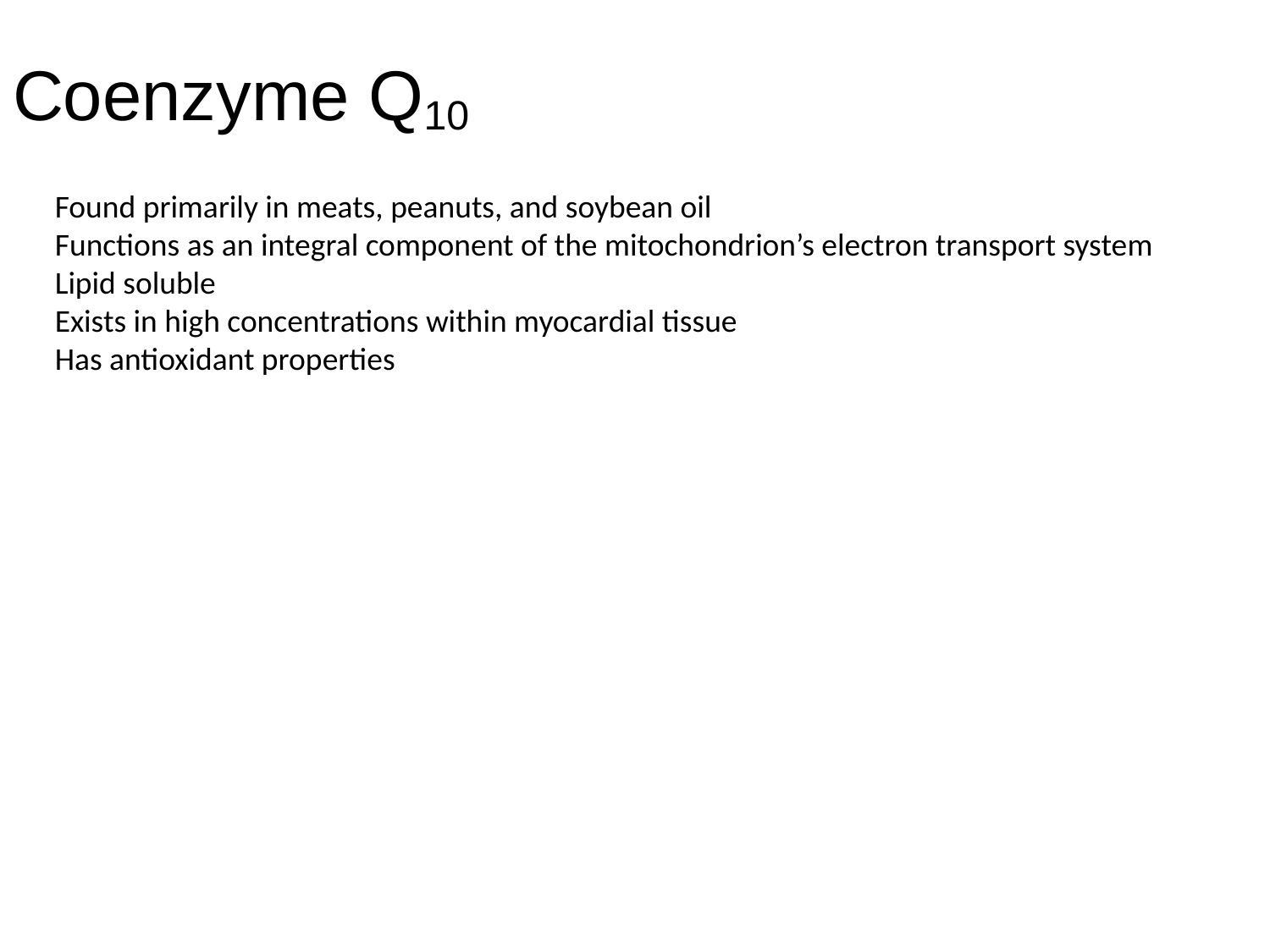

# Coenzyme Q10
Found primarily in meats, peanuts, and soybean oil
Functions as an integral component of the mitochondrion’s electron transport system
Lipid soluble
Exists in high concentrations within myocardial tissue
Has antioxidant properties